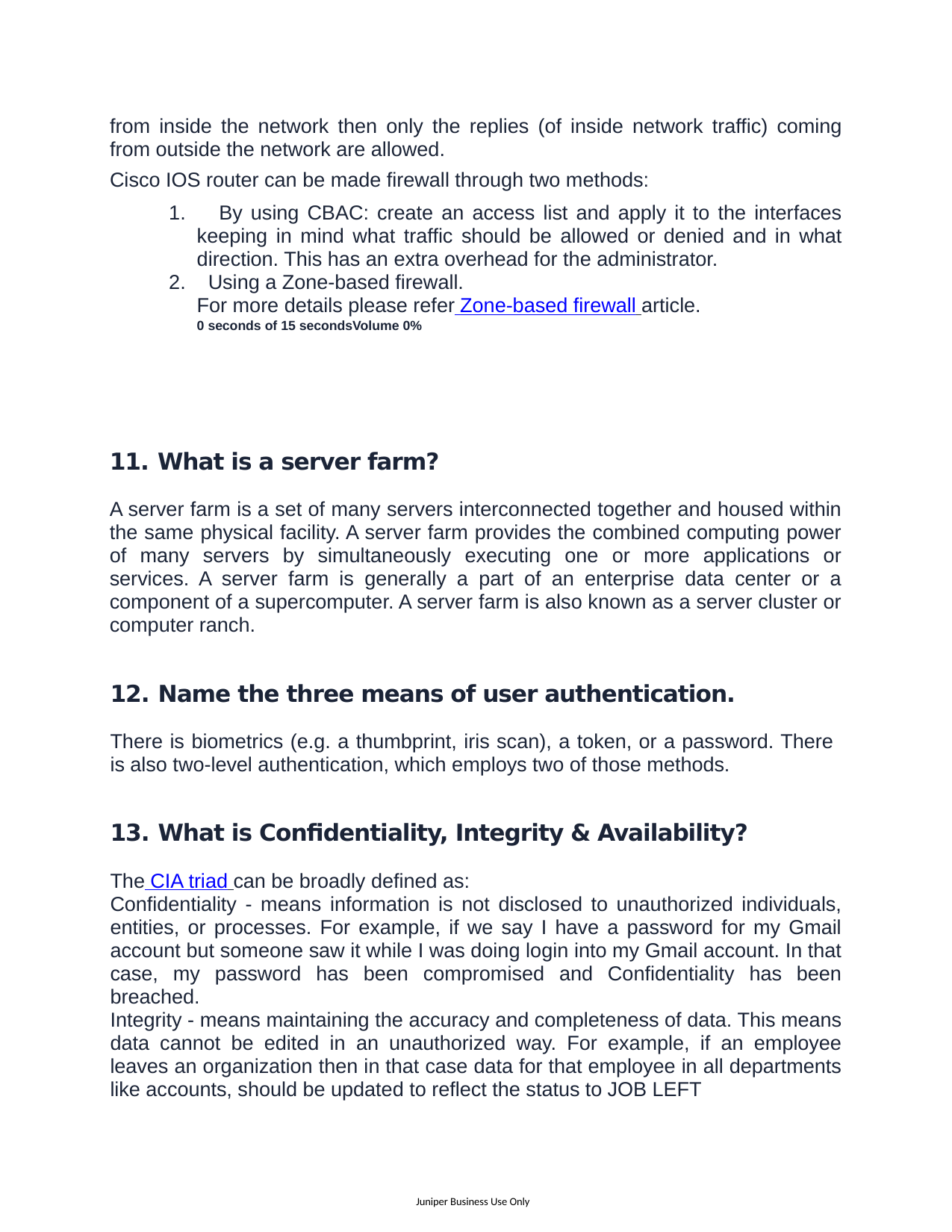

from inside the network then only the replies (of inside network traffic) coming from outside the network are allowed.
Cisco IOS router can be made firewall through two methods:
1.    By using CBAC: create an access list and apply it to the interfaces keeping in mind what traffic should be allowed or denied and in what direction. This has an extra overhead for the administrator.
2.    Using a Zone-based firewall.
For more details please refer Zone-based firewall article.
0 seconds of 15 secondsVolume 0%
11. What is a server farm?
A server farm is a set of many servers interconnected together and housed within the same physical facility. A server farm provides the combined computing power of many servers by simultaneously executing one or more applications or services. A server farm is generally a part of an enterprise data center or a component of a supercomputer. A server farm is also known as a server cluster or computer ranch.
12. Name the three means of user authentication.
There is biometrics (e.g. a thumbprint, iris scan), a token, or a password. There is also two-level authentication, which employs two of those methods.
13. What is Confidentiality, Integrity & Availability?
The CIA triad can be broadly defined as:
Confidentiality - means information is not disclosed to unauthorized individuals, entities, or processes. For example, if we say I have a password for my Gmail account but someone saw it while I was doing login into my Gmail account. In that case, my password has been compromised and Confidentiality has been breached.
Integrity - means maintaining the accuracy and completeness of data. This means data cannot be edited in an unauthorized way. For example, if an employee leaves an organization then in that case data for that employee in all departments like accounts, should be updated to reflect the status to jOb LEFT
Juniper Business Use Only